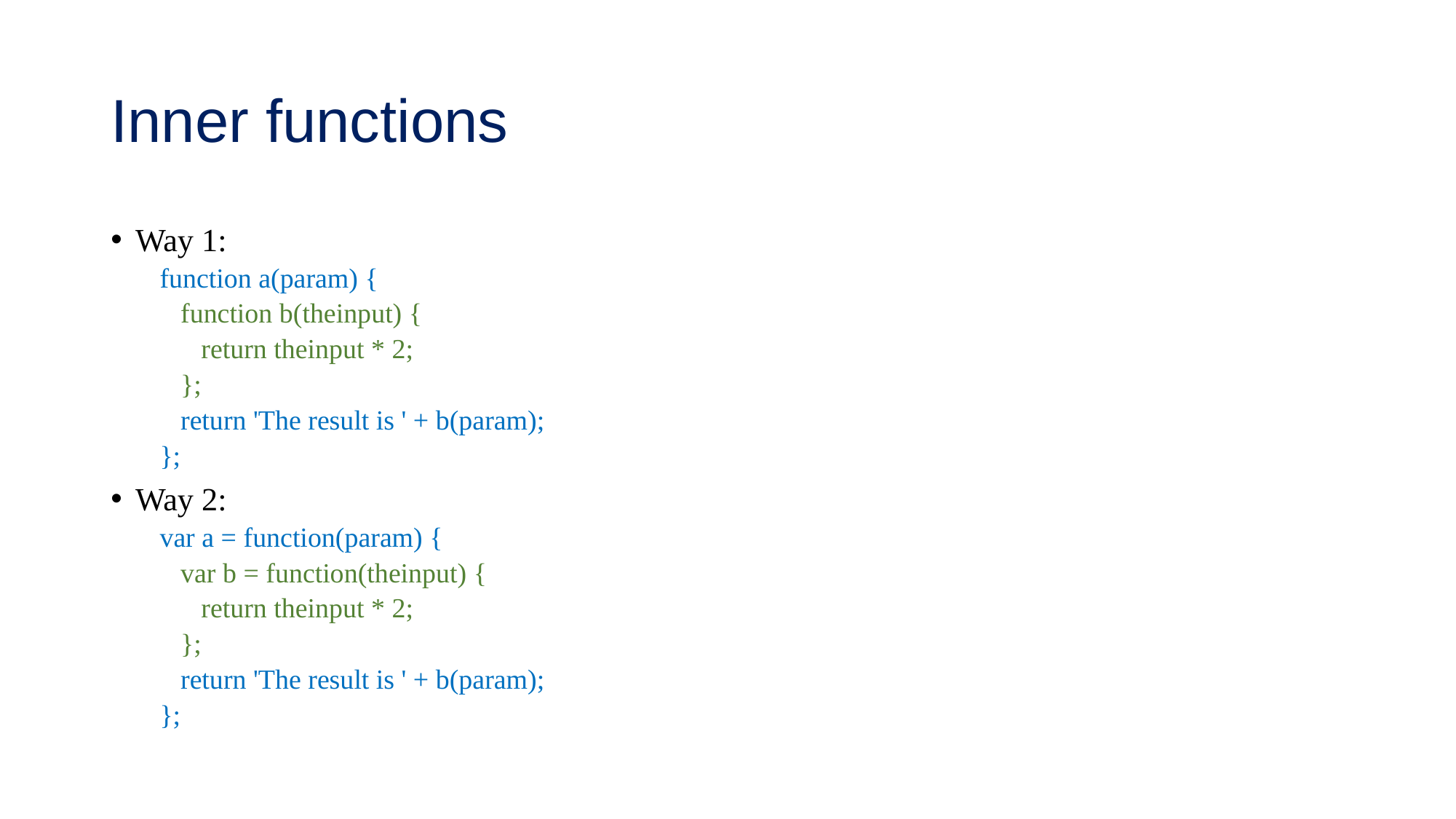

# Inner functions
Way 1:
function a(param) {
   function b(theinput) {
      return theinput * 2;
   };
   return 'The result is ' + b(param);
};
Way 2:
var a = function(param) {
   var b = function(theinput) {
      return theinput * 2;
   };
   return 'The result is ' + b(param);
};